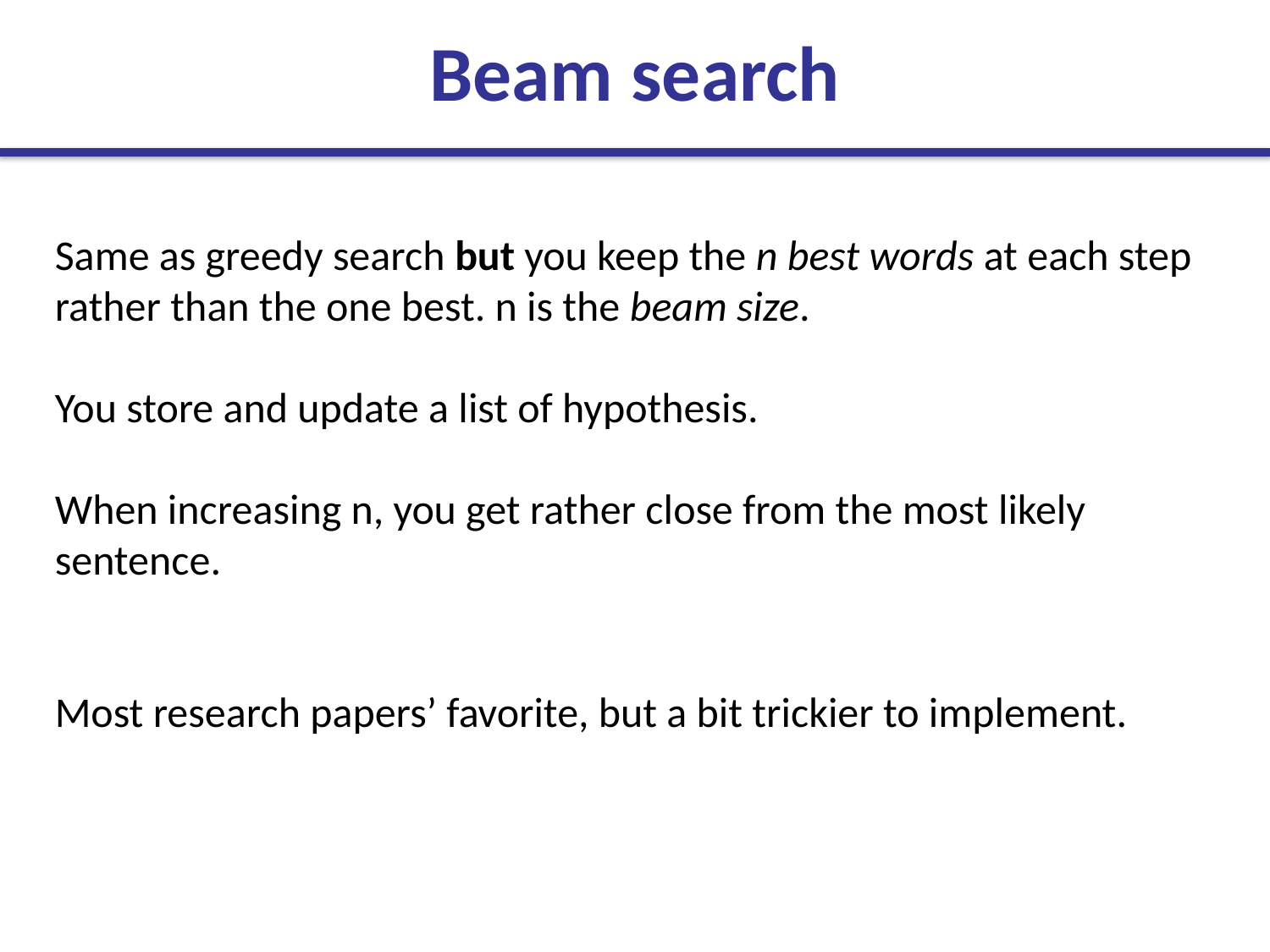

Beam search
Same as greedy search but you keep the n best words at each step rather than the one best. n is the beam size.

You store and update a list of hypothesis.

When increasing n, you get rather close from the most likely sentence.

Most research papers’ favorite, but a bit trickier to implement.